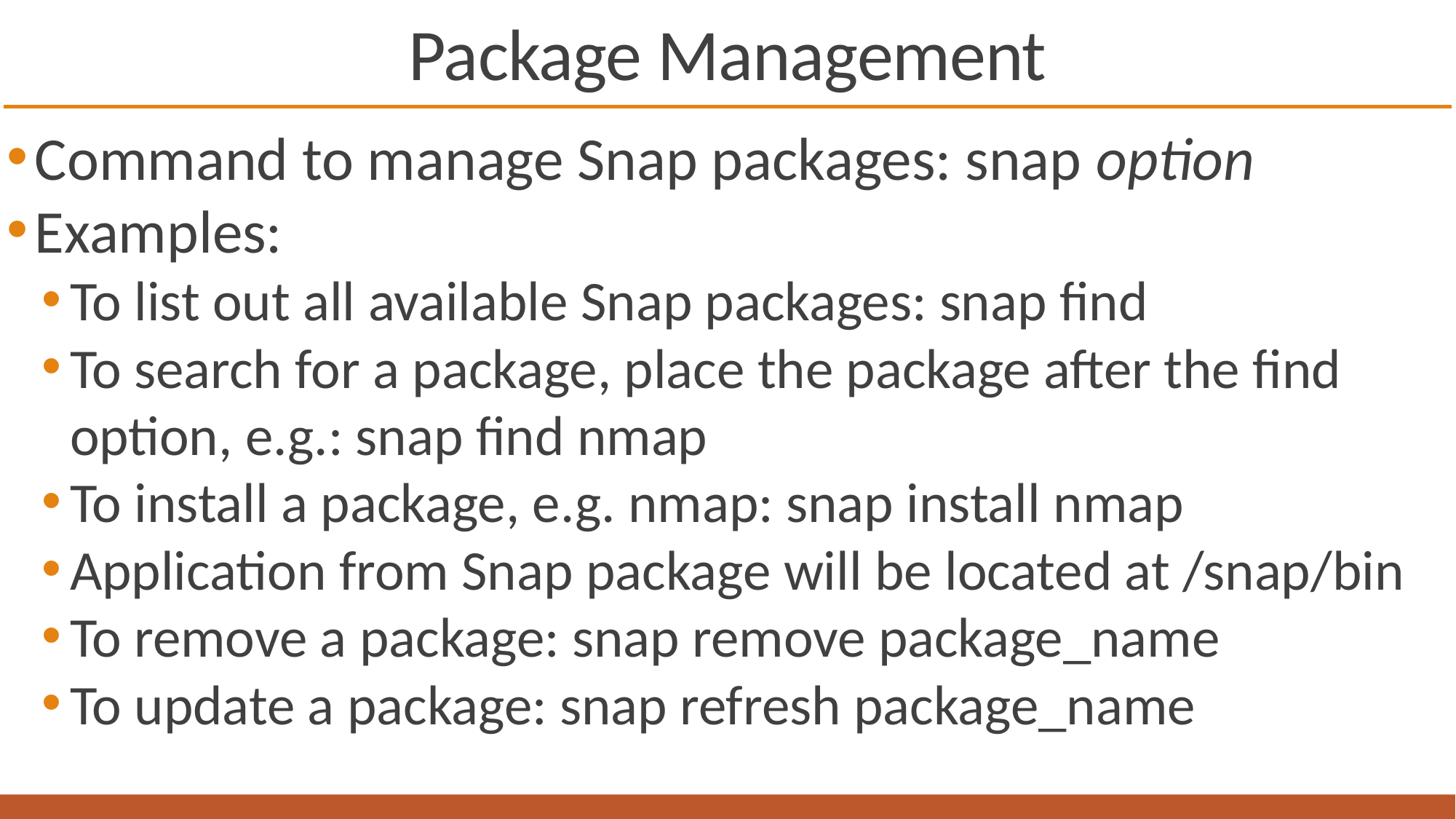

# Package Management
Command to manage Snap packages: snap option
Examples:
To list out all available Snap packages: snap find
To search for a package, place the package after the find option, e.g.: snap find nmap
To install a package, e.g. nmap: snap install nmap
Application from Snap package will be located at /snap/bin
To remove a package: snap remove package_name
To update a package: snap refresh package_name